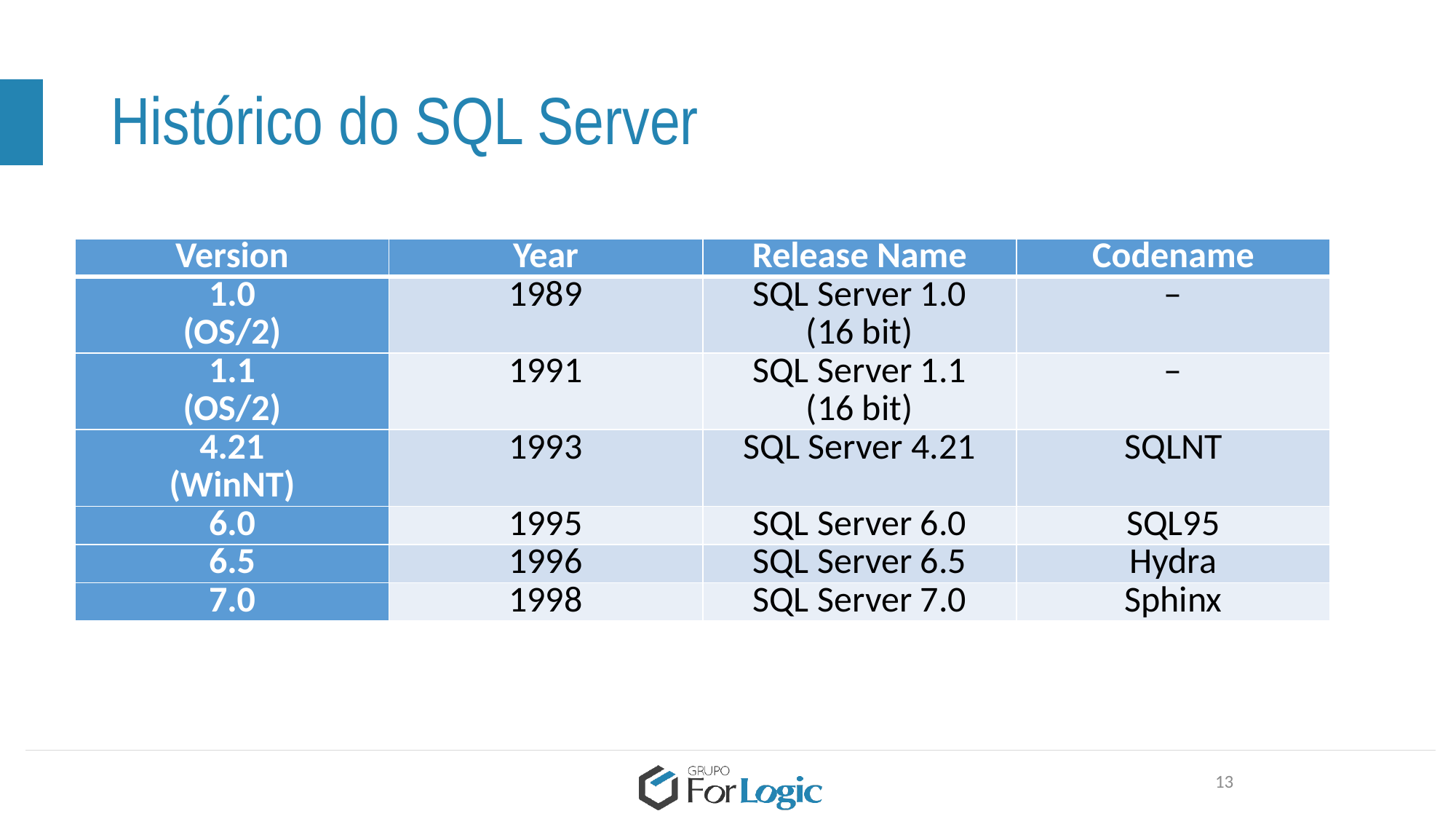

# Histórico do SQL Server
| Version | Year | Release Name | Codename |
| --- | --- | --- | --- |
| 1.0 (OS/2) | 1989 | SQL Server 1.0 (16 bit) | – |
| 1.1 (OS/2) | 1991 | SQL Server 1.1 (16 bit) | – |
| 4.21 (WinNT) | 1993 | SQL Server 4.21 | SQLNT |
| 6.0 | 1995 | SQL Server 6.0 | SQL95 |
| 6.5 | 1996 | SQL Server 6.5 | Hydra |
| 7.0 | 1998 | SQL Server 7.0 | Sphinx |
13